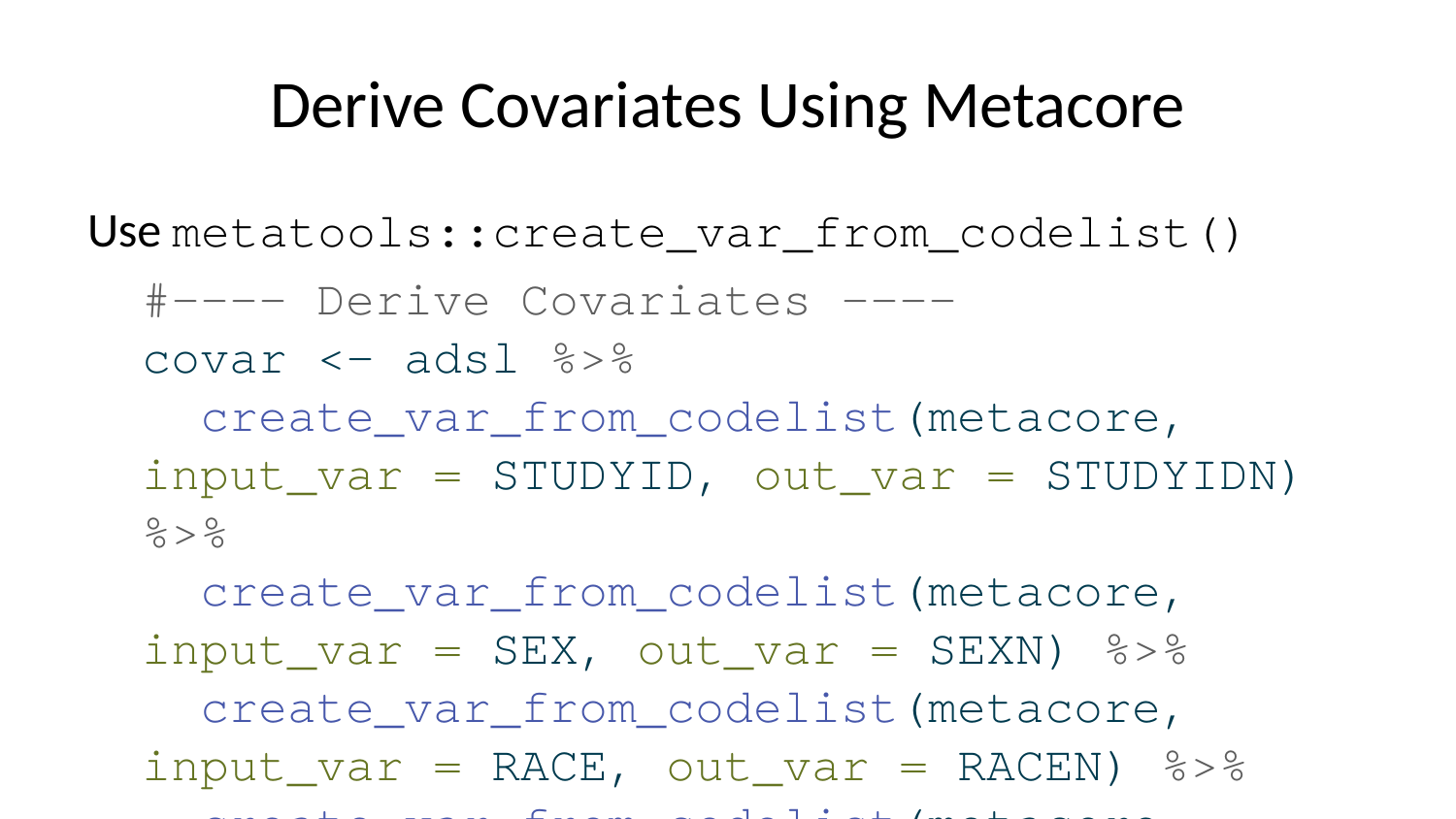

# Derive Covariates Using Metacore
Use metatools::create_var_from_codelist()
#---- Derive Covariates ----
covar <- adsl %>%
  create_var_from_codelist(metacore, input_var = STUDYID, out_var = STUDYIDN) %>%
  create_var_from_codelist(metacore, input_var = SEX, out_var = SEXN) %>%
  create_var_from_codelist(metacore, input_var = RACE, out_var = RACEN) %>%
  create_var_from_codelist(metacore, input_var = ETHNIC, out_var = AETHNIC) %>%
  create_var_from_codelist(metacore, input_var = AETHNIC, out_var = AETHNICN) %>%
  create_var_from_codelist(metacore, input_var = ARMCD, out_var = COHORT) %>%
  create_var_from_codelist(metacore, input_var = ARMCD, out_var = COHORTC) %>%
  create_var_from_codelist(metacore, input_var = COUNTRY, out_var = COUNTRYN) %>%
  create_var_from_codelist(metacore, input_var = COUNTRY, out_var = COUNTRYL) %>%
  mutate(
    STUDYIDN = as.numeric(word(USUBJID, 1, sep = fixed("-"))),
    SITEIDN = as.numeric(word(USUBJID, 2, sep = fixed("-"))),
    USUBJIDN = as.numeric(word(USUBJID, 3, sep = fixed("-"))),
    SUBJIDN = as.numeric(SUBJID),
    ROUTE = unique(ex$EXROUTE),
    FORM = unique(ex$EXDOSFRM),
    REGION1 = COUNTRY,
    REGION1N = COUNTRYN,
    SUBJTYPC = "Volunteer",
  ) %>%
  create_var_from_codelist(metacore, input_var = FORM, out_var = FORMN) %>%
  create_var_from_codelist(metacore, input_var = ROUTE, out_var = ROUTEN) %>%
  create_var_from_codelist(metacore, input_var = SUBJTYPC, out_var = SUBJTYP)